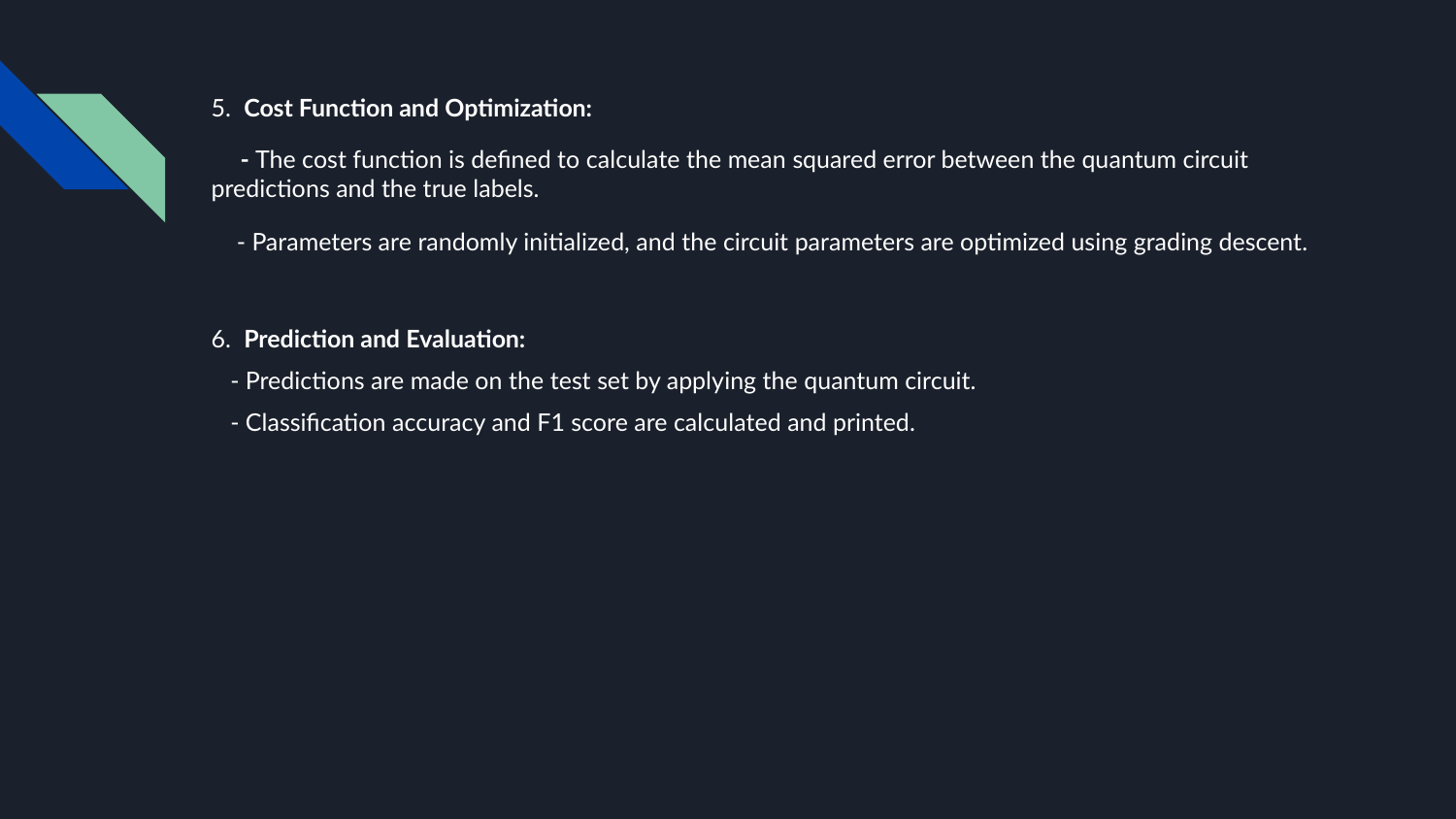

5.  Cost Function and Optimization:
     - The cost function is defined to calculate the mean squared error between the quantum circuit predictions and the true labels.
    - Parameters are randomly initialized, and the circuit parameters are optimized using grading descent.

6.  Prediction and Evaluation:
   - Predictions are made on the test set by applying the quantum circuit.
   - Classification accuracy and F1 score are calculated and printed.